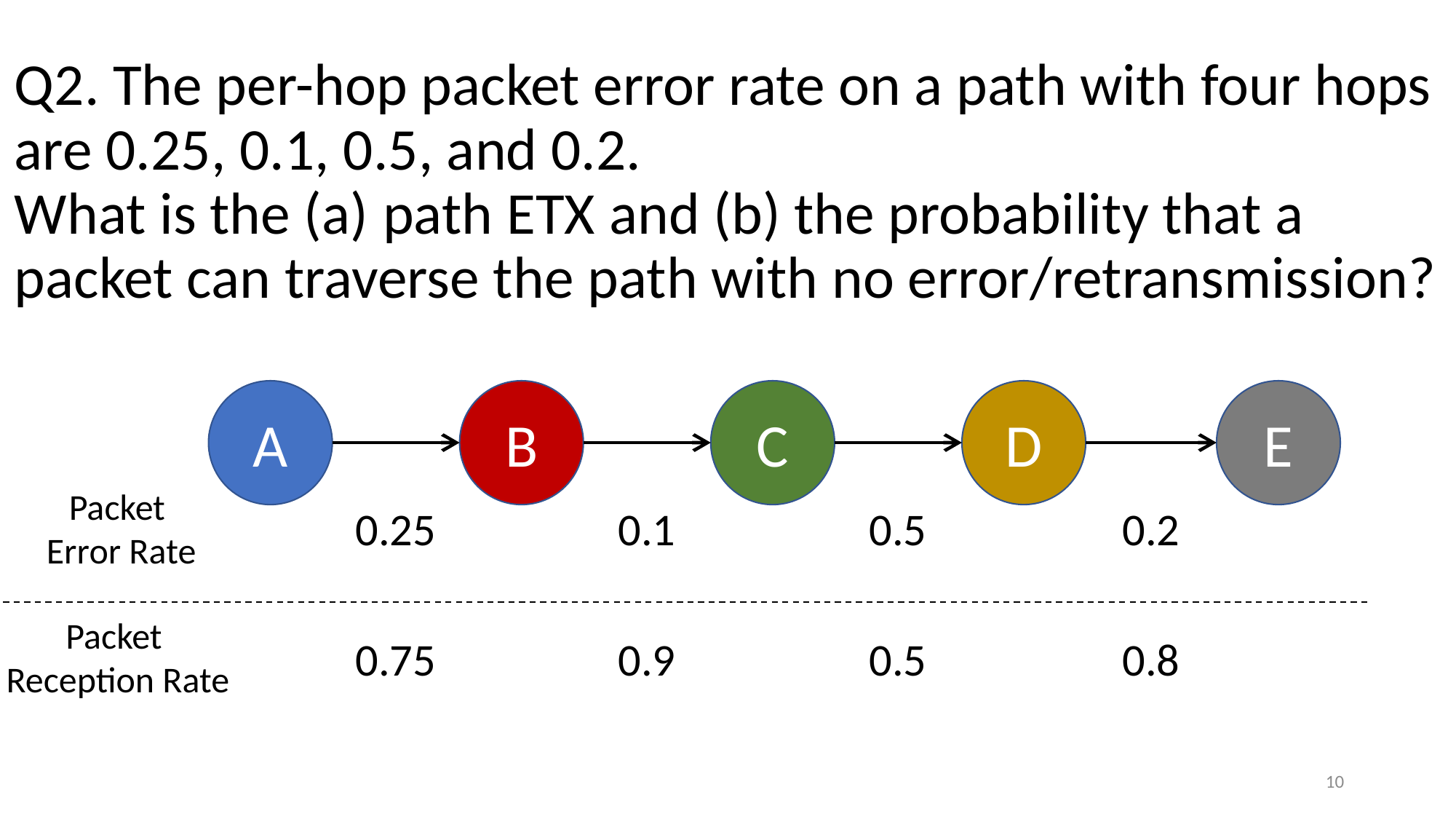

# Q2. The per-hop packet error rate on a path with four hops are 0.25, 0.1, 0.5, and 0.2. What is the (a) path ETX and (b) the probability that a packet can traverse the path with no error/retransmission?
E
D
A
B
C
Packet
Error Rate
0.25
0.1
0.5
0.2
Packet
Reception Rate
0.75
0.9
0.5
0.8
10